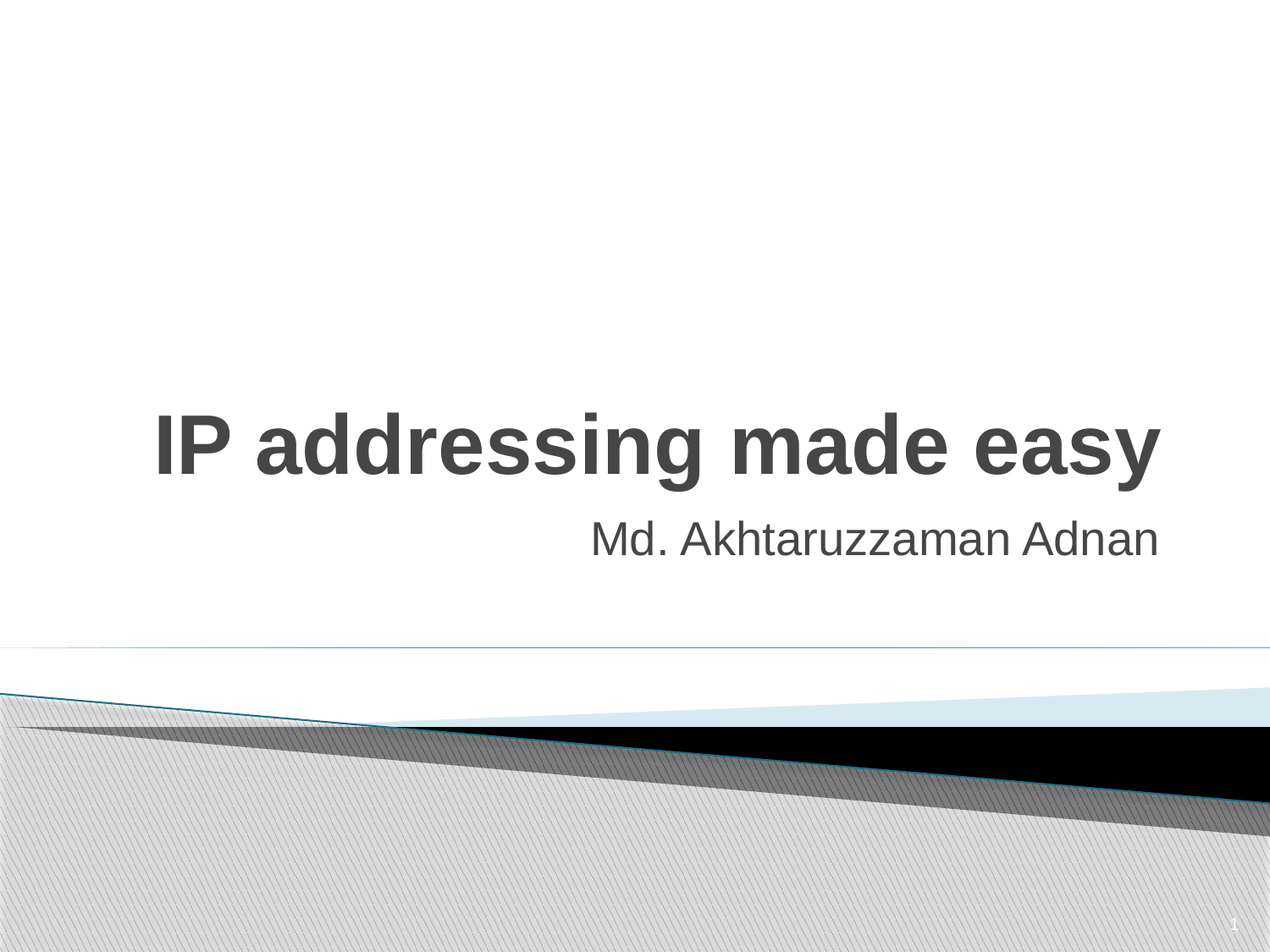

# IP addressing made easy
Md. Akhtaruzzaman Adnan

1